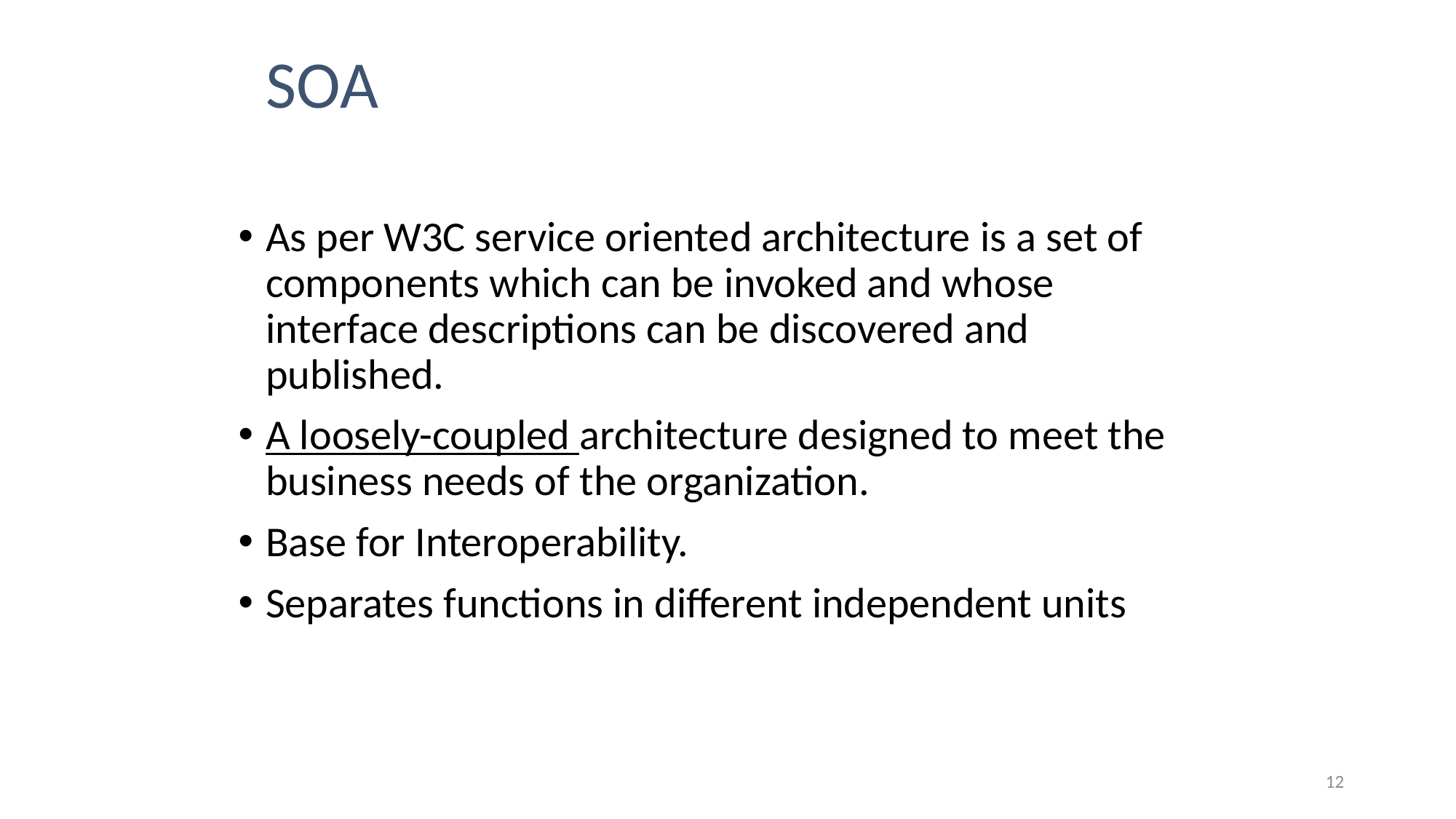

# SOA
As per W3C service oriented architecture is a set of components which can be invoked and whose interface descriptions can be discovered and published.
A loosely-coupled architecture designed to meet the business needs of the organization.
Base for Interoperability.
Separates functions in different independent units
12